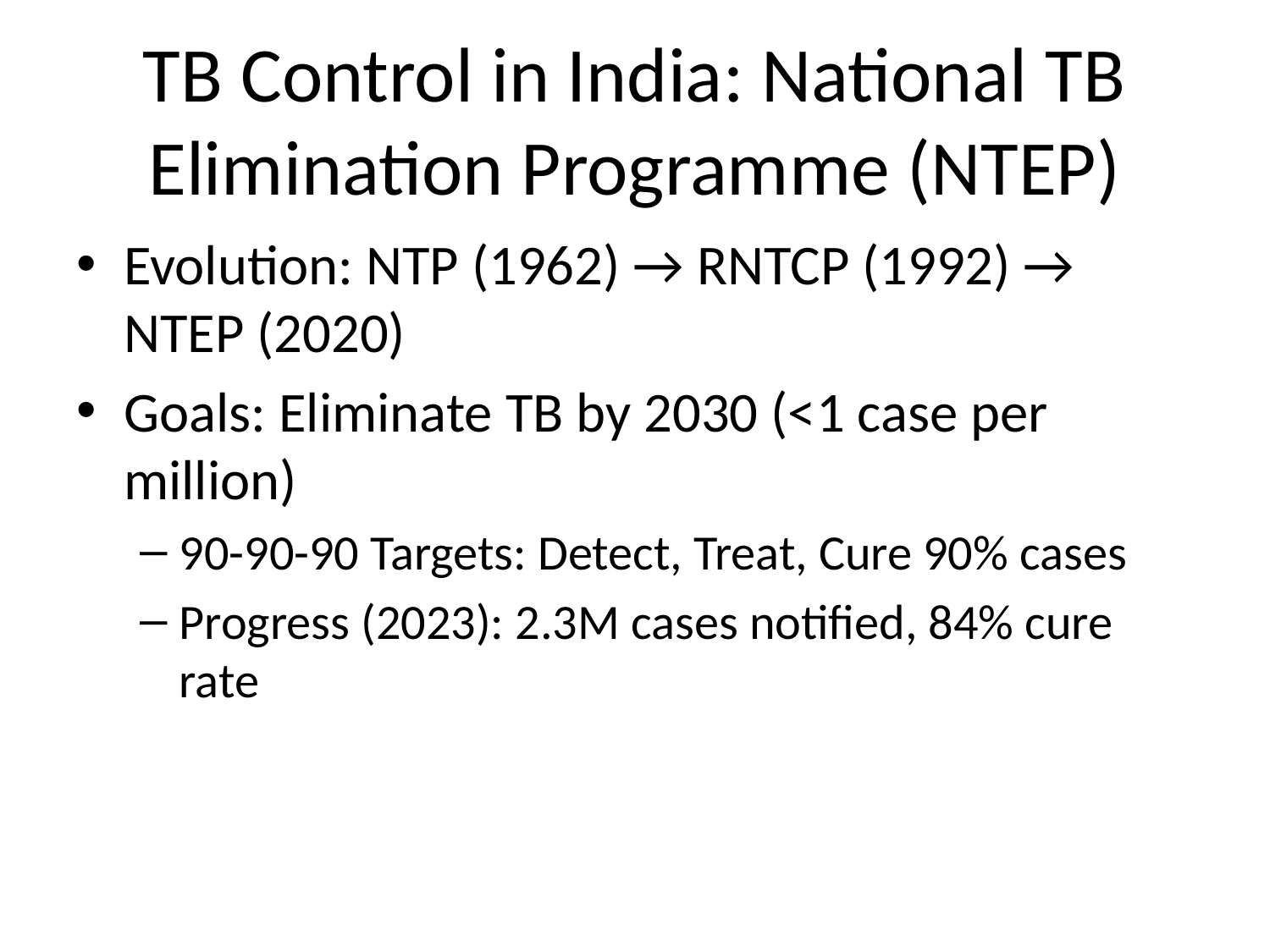

# TB Control in India: National TB Elimination Programme (NTEP)
Evolution: NTP (1962) → RNTCP (1992) → NTEP (2020)
Goals: Eliminate TB by 2030 (<1 case per million)
90-90-90 Targets: Detect, Treat, Cure 90% cases
Progress (2023): 2.3M cases notified, 84% cure rate